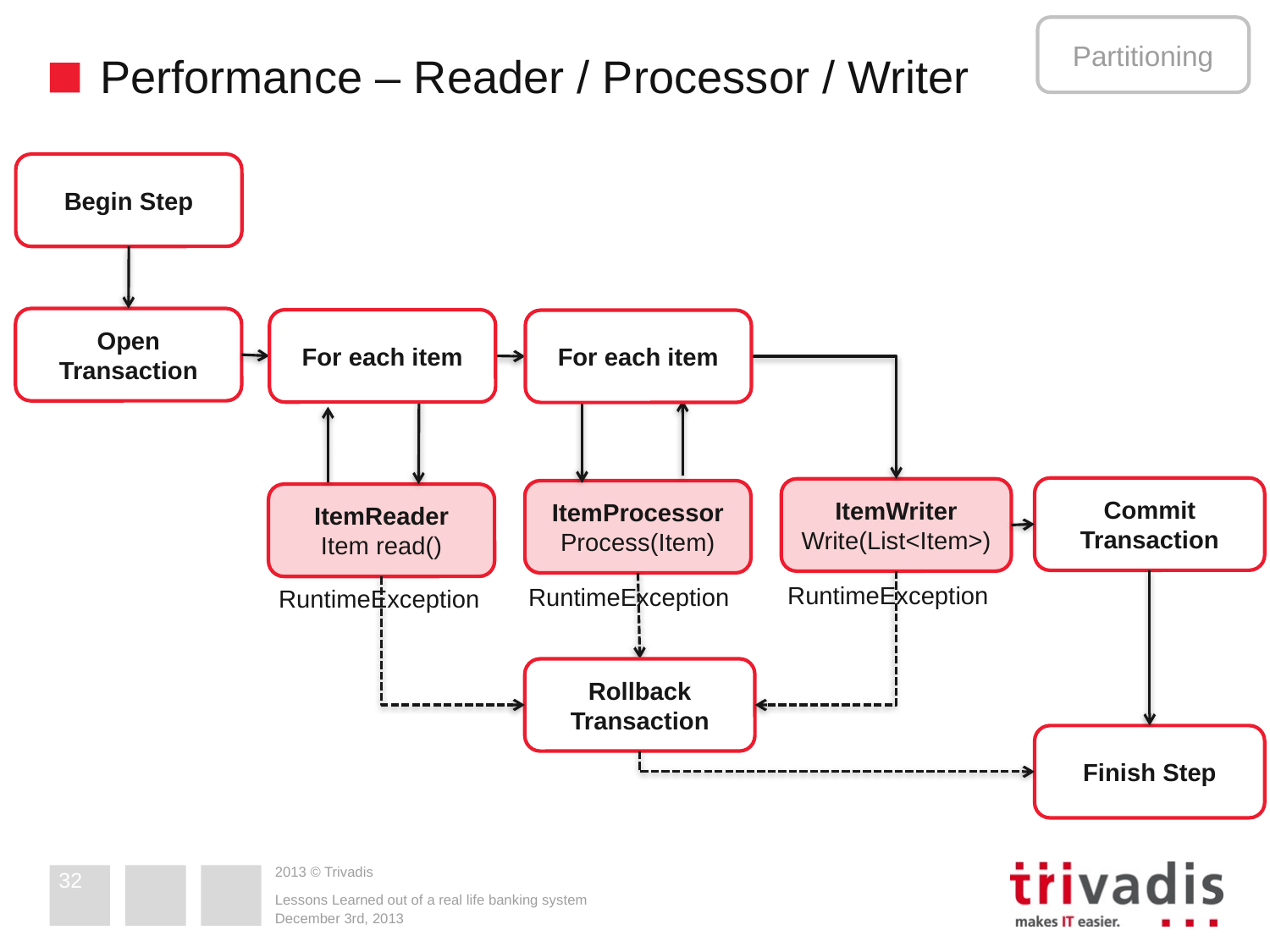

Partitioning
# Performance – Reader / Processor / Writer
Begin Step
Open Transaction
For each item
For each item
Commit Transaction
ItemWriter
Write(List<Item>)
ItemProcessor
Process(Item)
ItemReader
Item read()
RuntimeException
RuntimeException
RuntimeException
Rollback Transaction
Finish Step
32
Lessons Learned out of a real life banking system
December 3rd, 2013